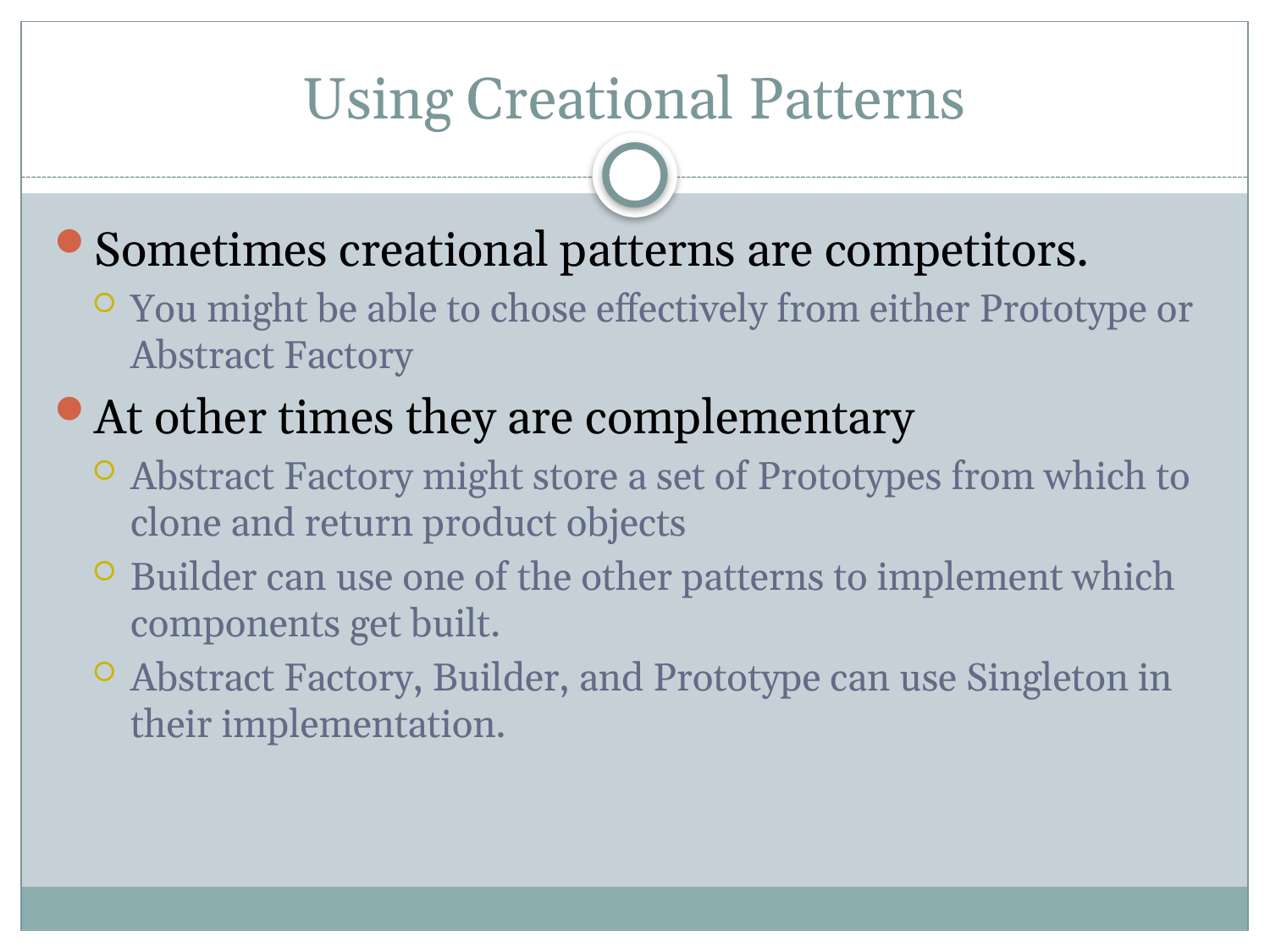

# Using Creational Patterns
Sometimes creational patterns are competitors.
You might be able to chose effectively from either Prototype or Abstract Factory
At other times they are complementary
Abstract Factory might store a set of Prototypes from which to clone and return product objects
Builder can use one of the other patterns to implement which components get built.
Abstract Factory, Builder, and Prototype can use Singleton in their implementation.